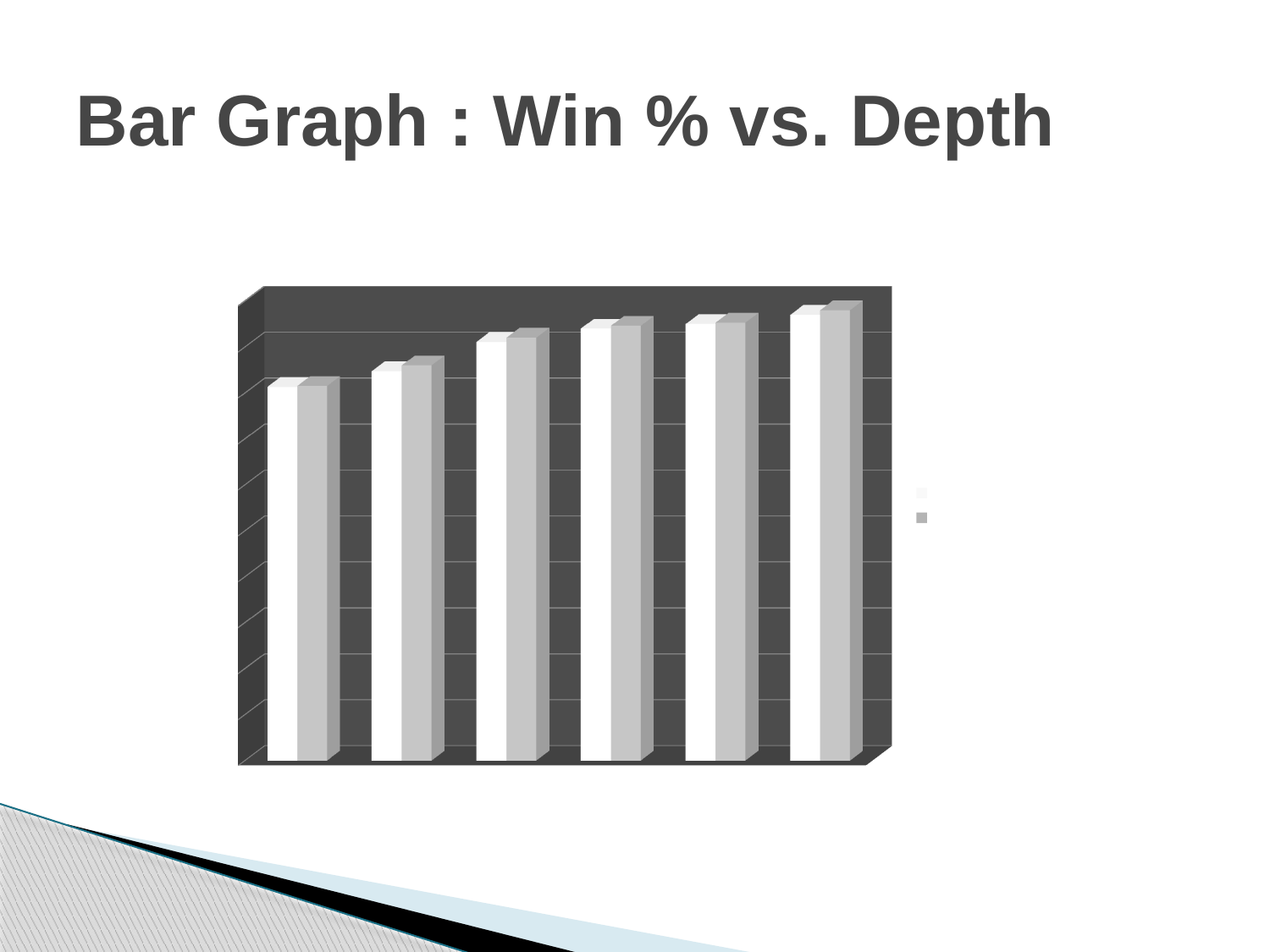

# Bar Graph : Win % vs. Depth

[unsupported chart]